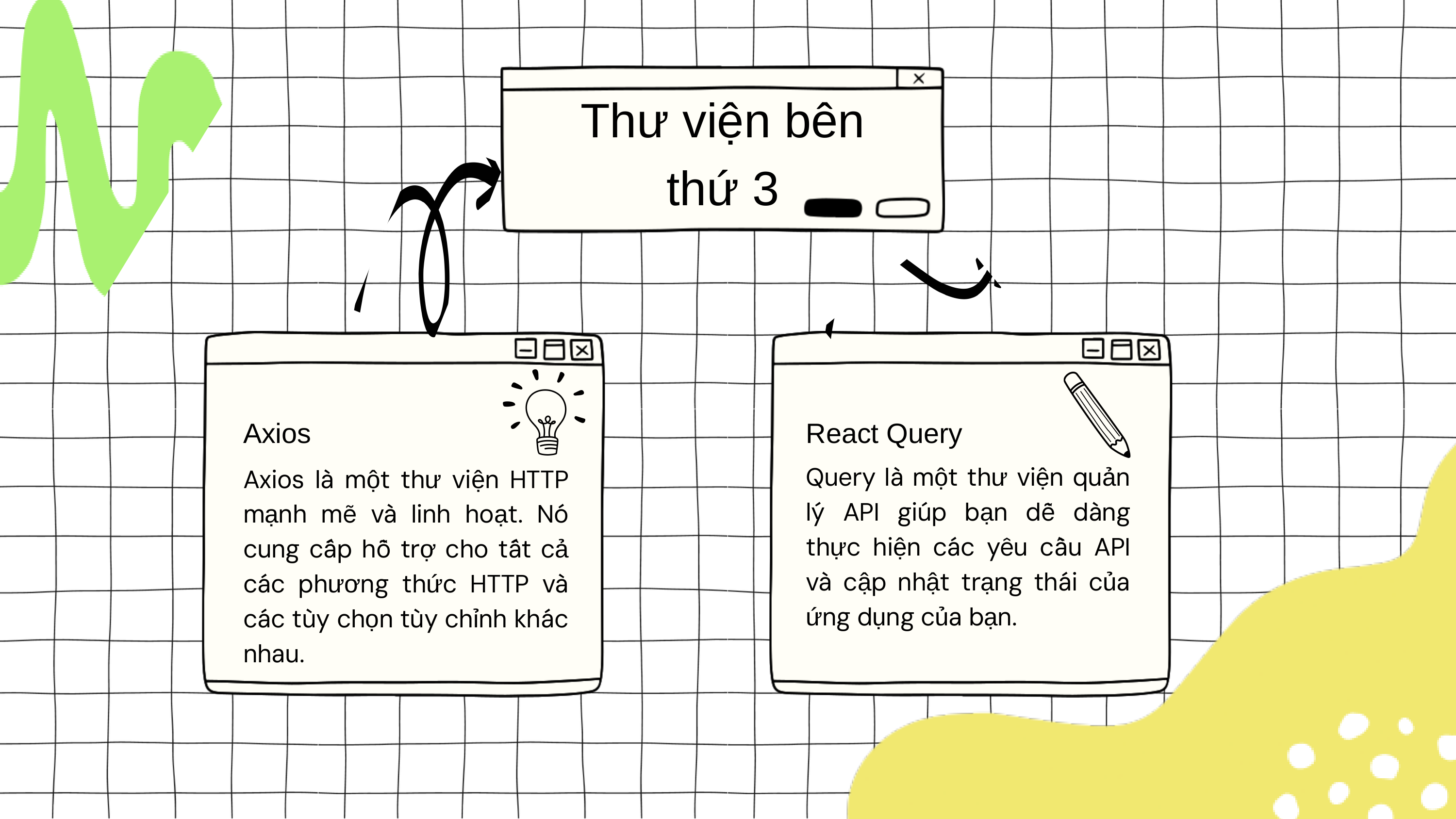

Thư viện bên thứ 3

Axios
React Query
Query là một thư viện quản lý API giúp bạn dễ dàng thực hiện các yêu cầu API và cập nhật trạng thái của ứng dụng của bạn.
Axios là một thư viện HTTP mạnh mẽ và linh hoạt. Nó cung cấp hỗ trợ cho tất cả các phương thức HTTP và các tùy chọn tùy chỉnh khác nhau.